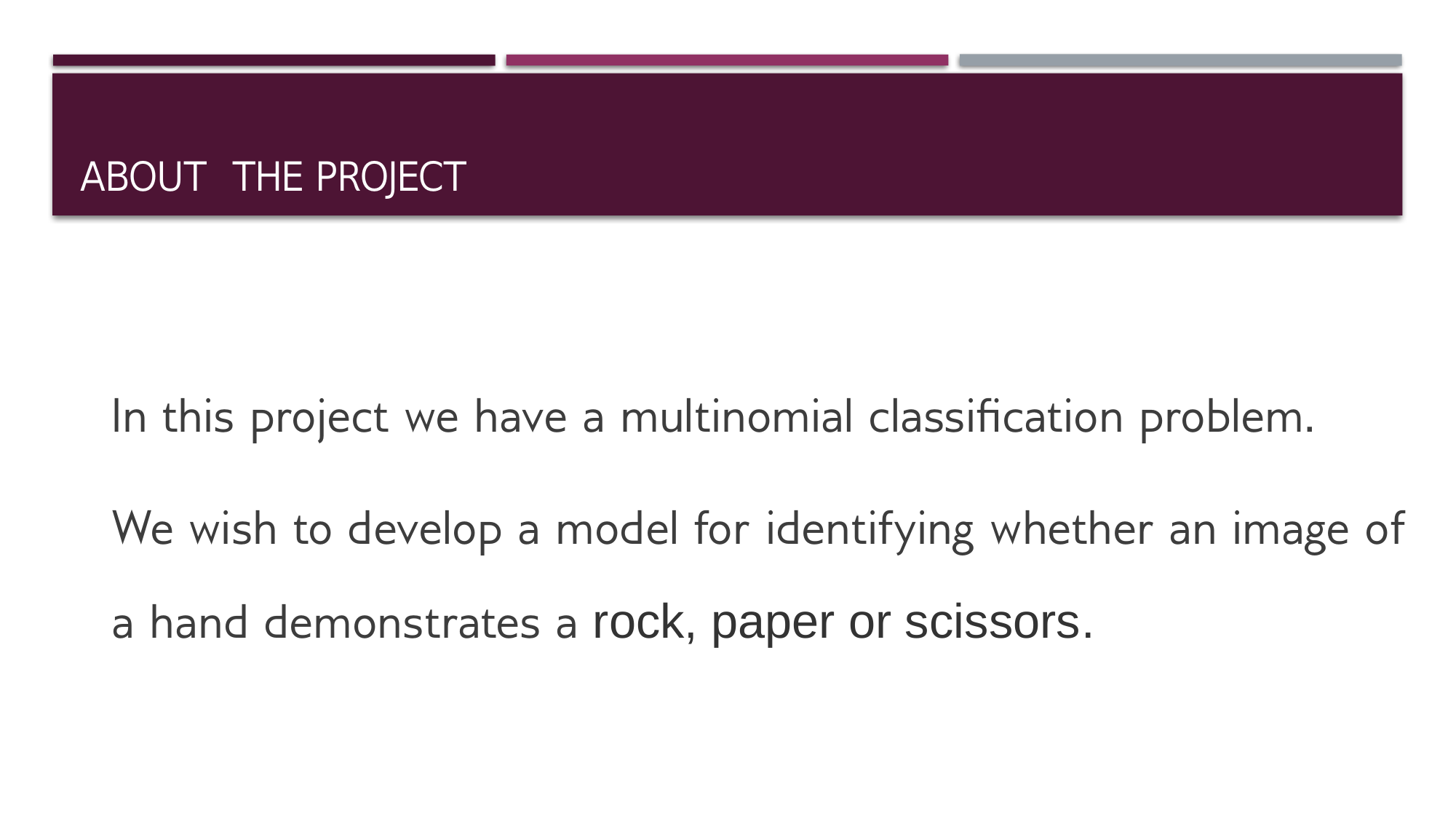

# About  the project

In this project we have a multinomial classification problem.
We wish to develop a model for identifying whether an image of a hand demonstrates a rock, paper or scissors.